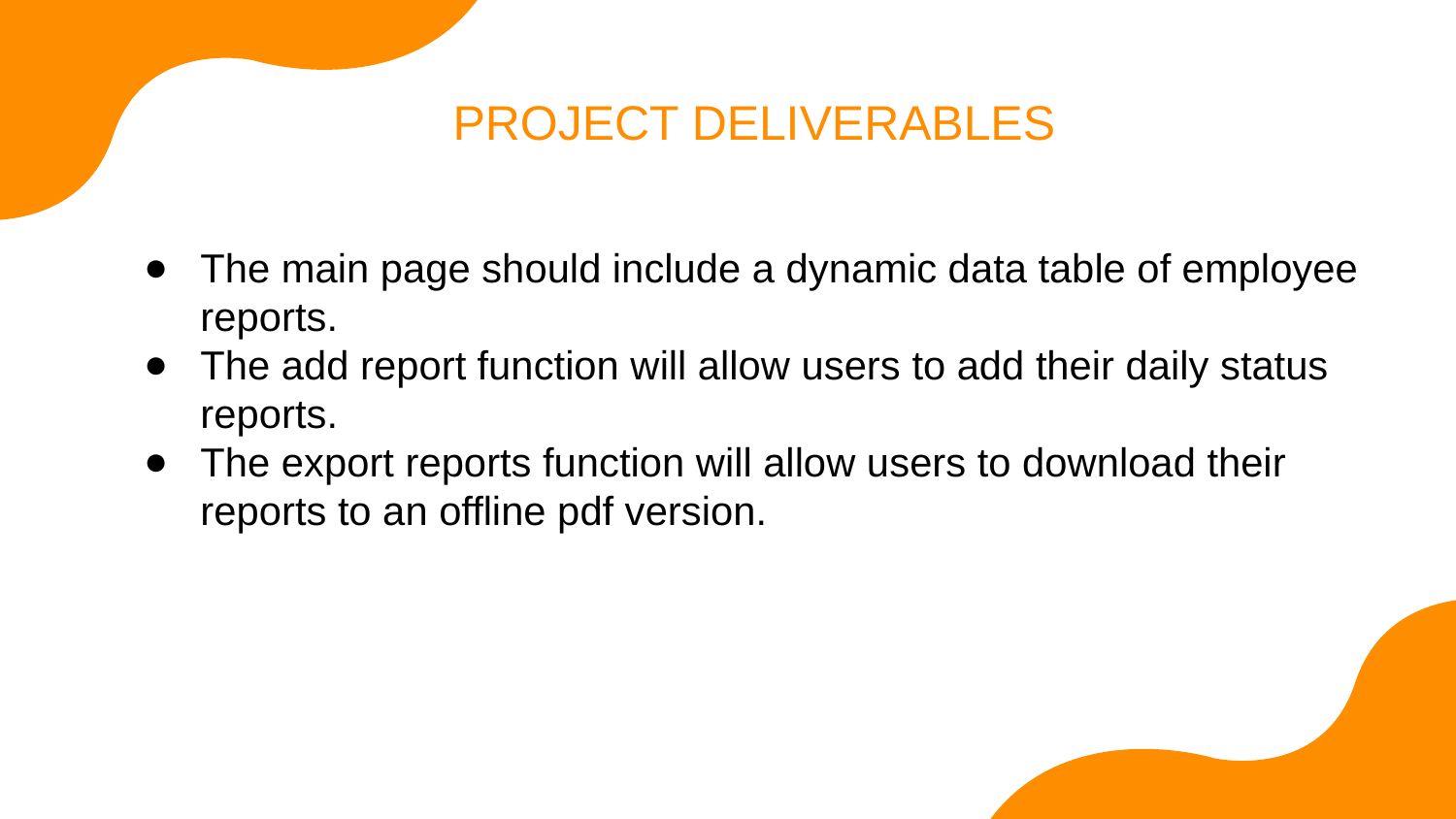

# PROJECT DELIVERABLES
The main page should include a dynamic data table of employee reports.
The add report function will allow users to add their daily status reports.
The export reports function will allow users to download their reports to an offline pdf version.